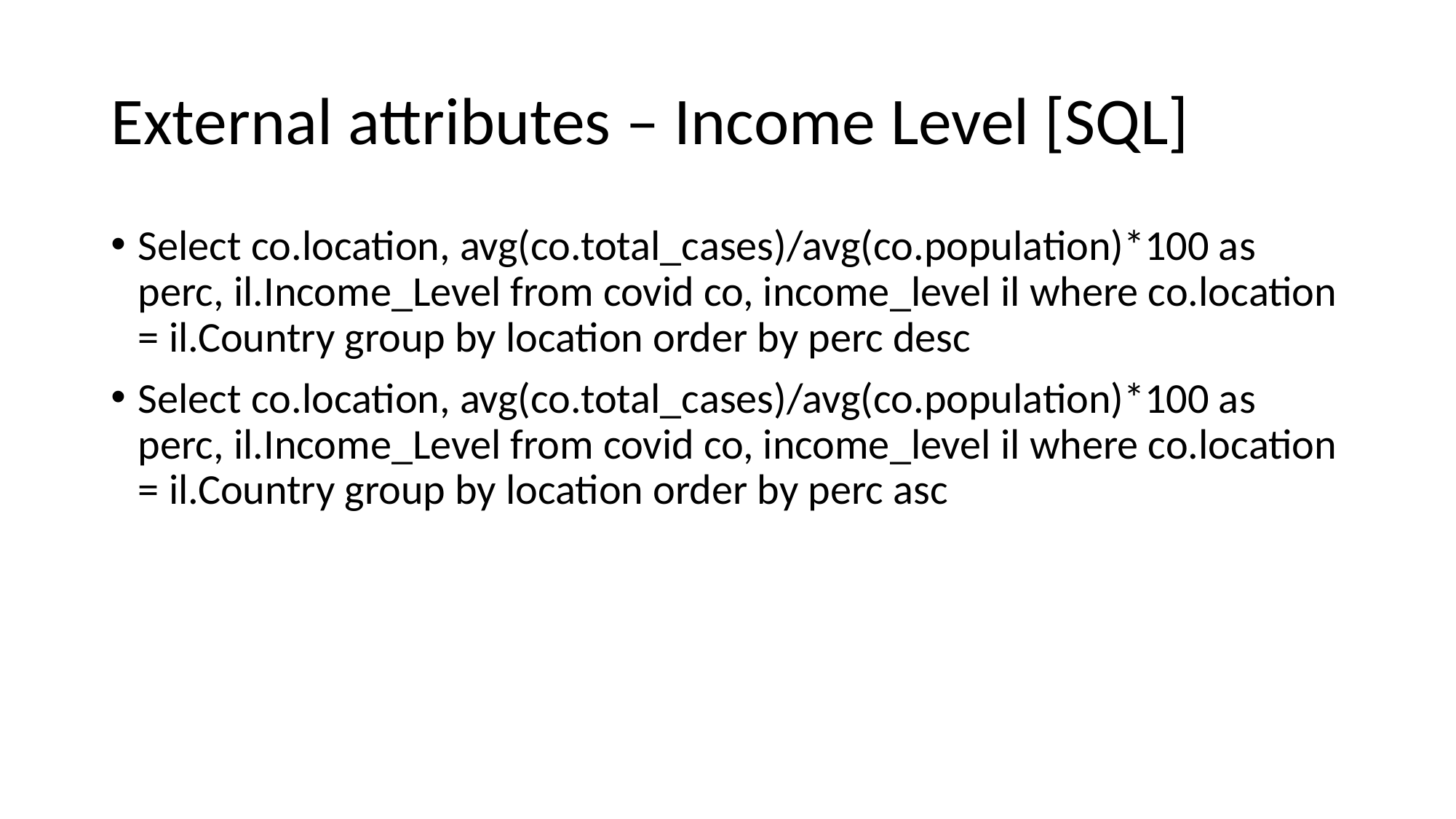

# External attributes – Income Level [SQL]
Select co.location, avg(co.total_cases)/avg(co.population)*100 as perc, il.Income_Level from covid co, income_level il where co.location = il.Country group by location order by perc desc
Select co.location, avg(co.total_cases)/avg(co.population)*100 as perc, il.Income_Level from covid co, income_level il where co.location = il.Country group by location order by perc asc